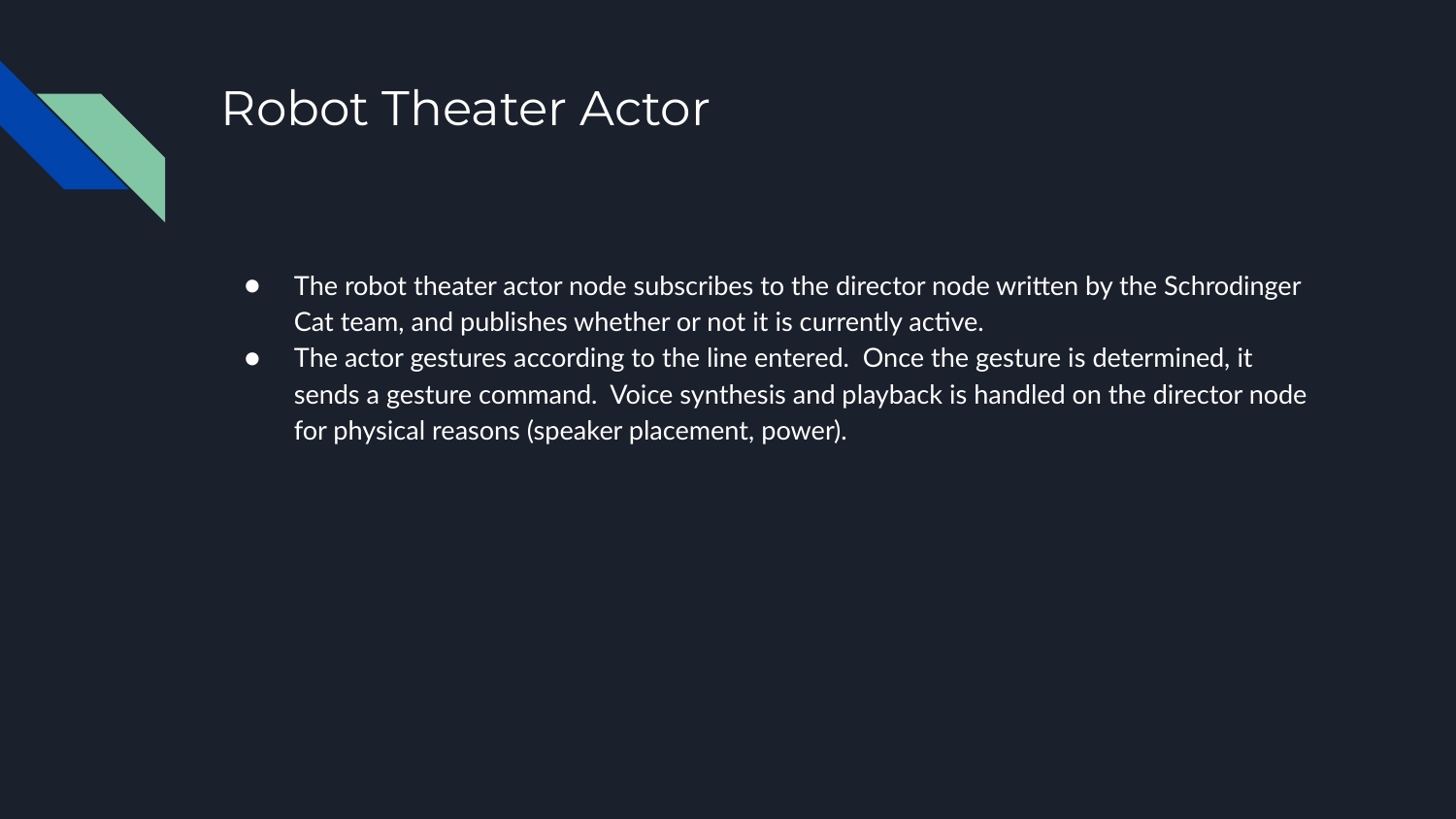

# Robot Theater Actor
The robot theater actor node subscribes to the director node written by the Schrodinger Cat team, and publishes whether or not it is currently active.
The actor gestures according to the line entered.  Once the gesture is determined, it sends a gesture command.  Voice synthesis and playback is handled on the director node for physical reasons (speaker placement, power).